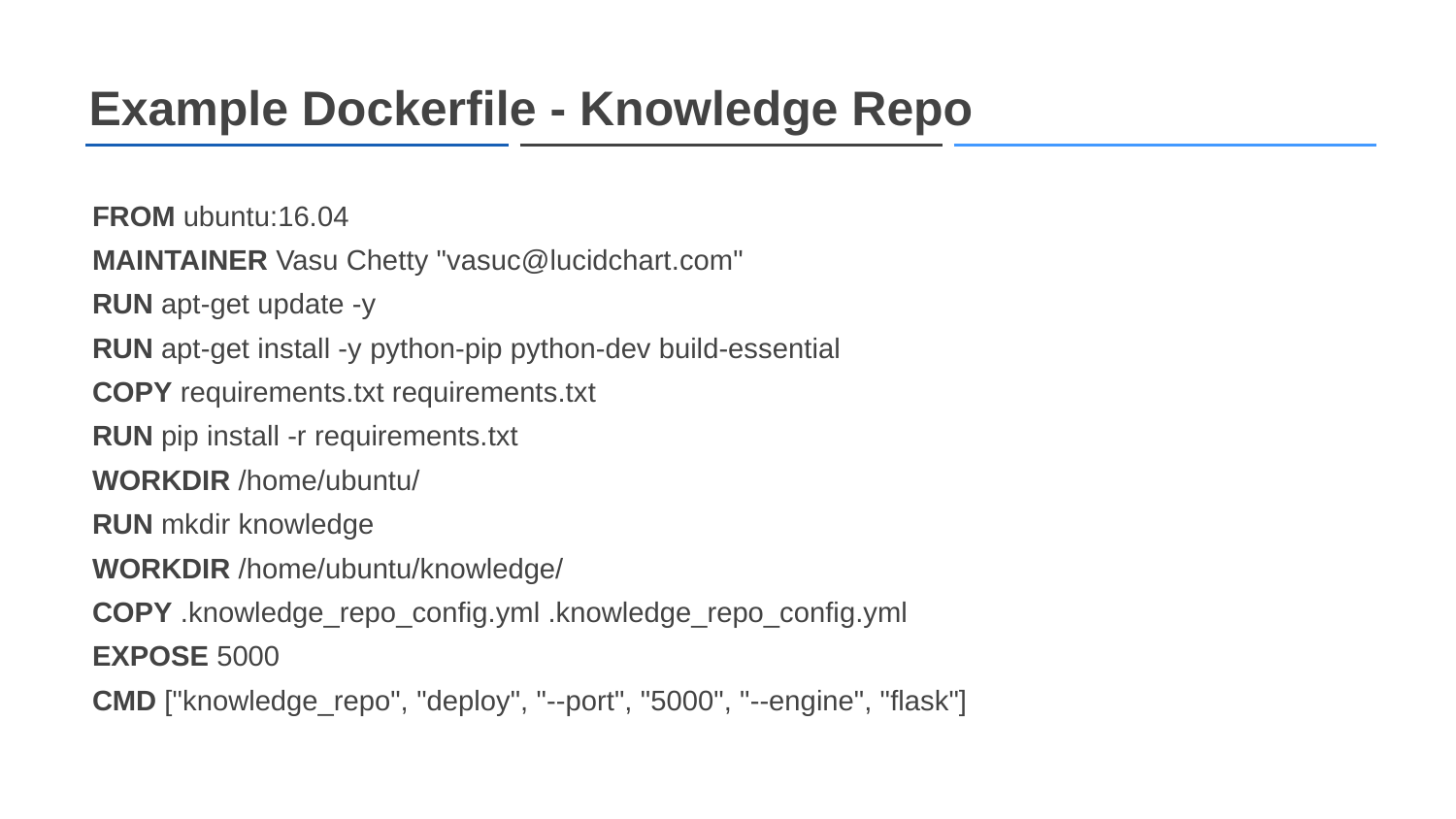

# Example Dockerfile - Knowledge Repo
FROM ubuntu:16.04
MAINTAINER Vasu Chetty "vasuc@lucidchart.com"
RUN apt-get update -y
RUN apt-get install -y python-pip python-dev build-essential
COPY requirements.txt requirements.txt
RUN pip install -r requirements.txt
WORKDIR /home/ubuntu/
RUN mkdir knowledge
WORKDIR /home/ubuntu/knowledge/
COPY .knowledge_repo_config.yml .knowledge_repo_config.yml
EXPOSE 5000
CMD ["knowledge_repo", "deploy", "--port", "5000", "--engine", "flask"]